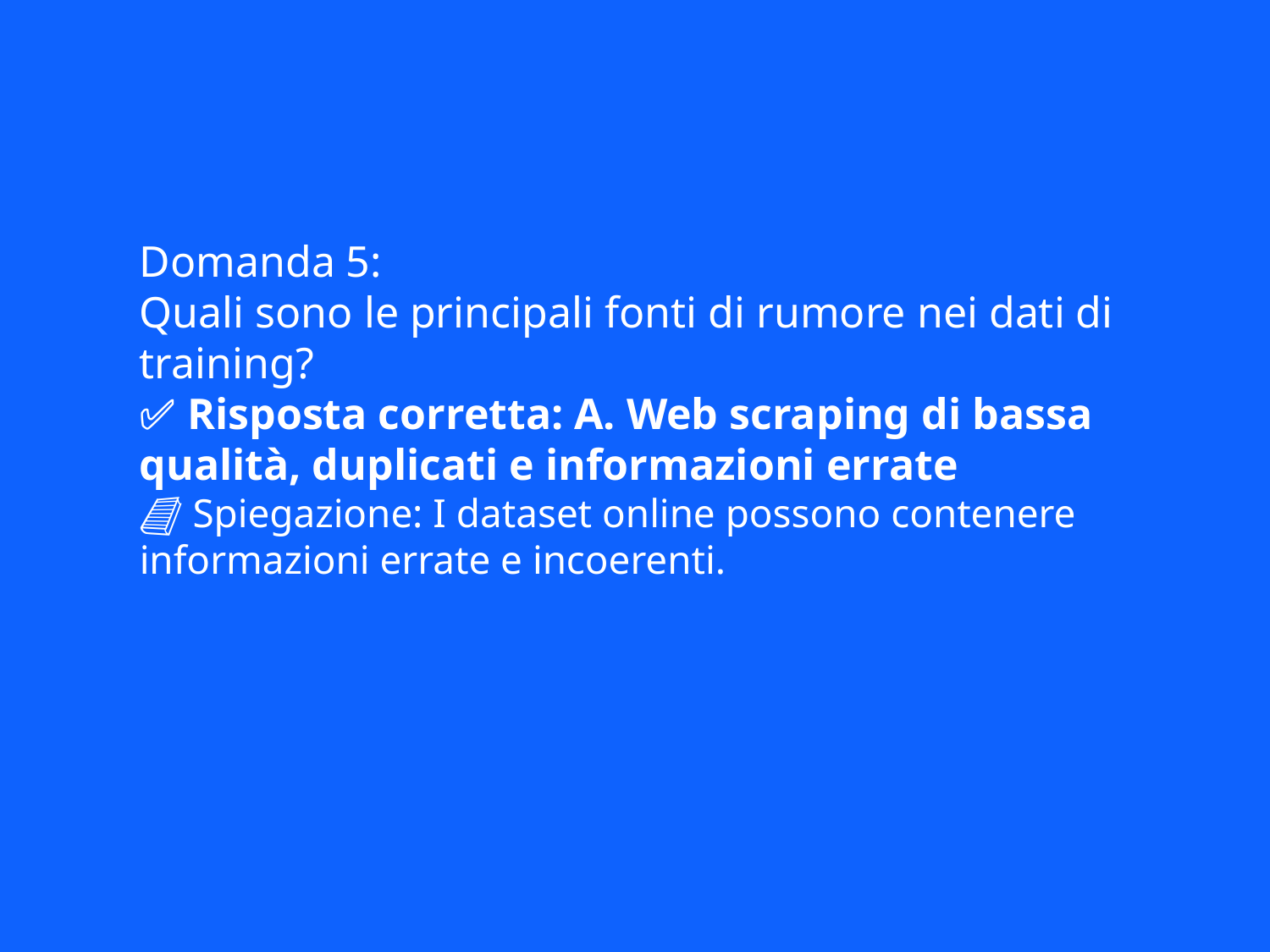

Domanda 5:
Quali sono le principali fonti di rumore nei dati di training?
✅ Risposta corretta: A. Web scraping di bassa qualità, duplicati e informazioni errate
📘 Spiegazione: I dataset online possono contenere informazioni errate e incoerenti.